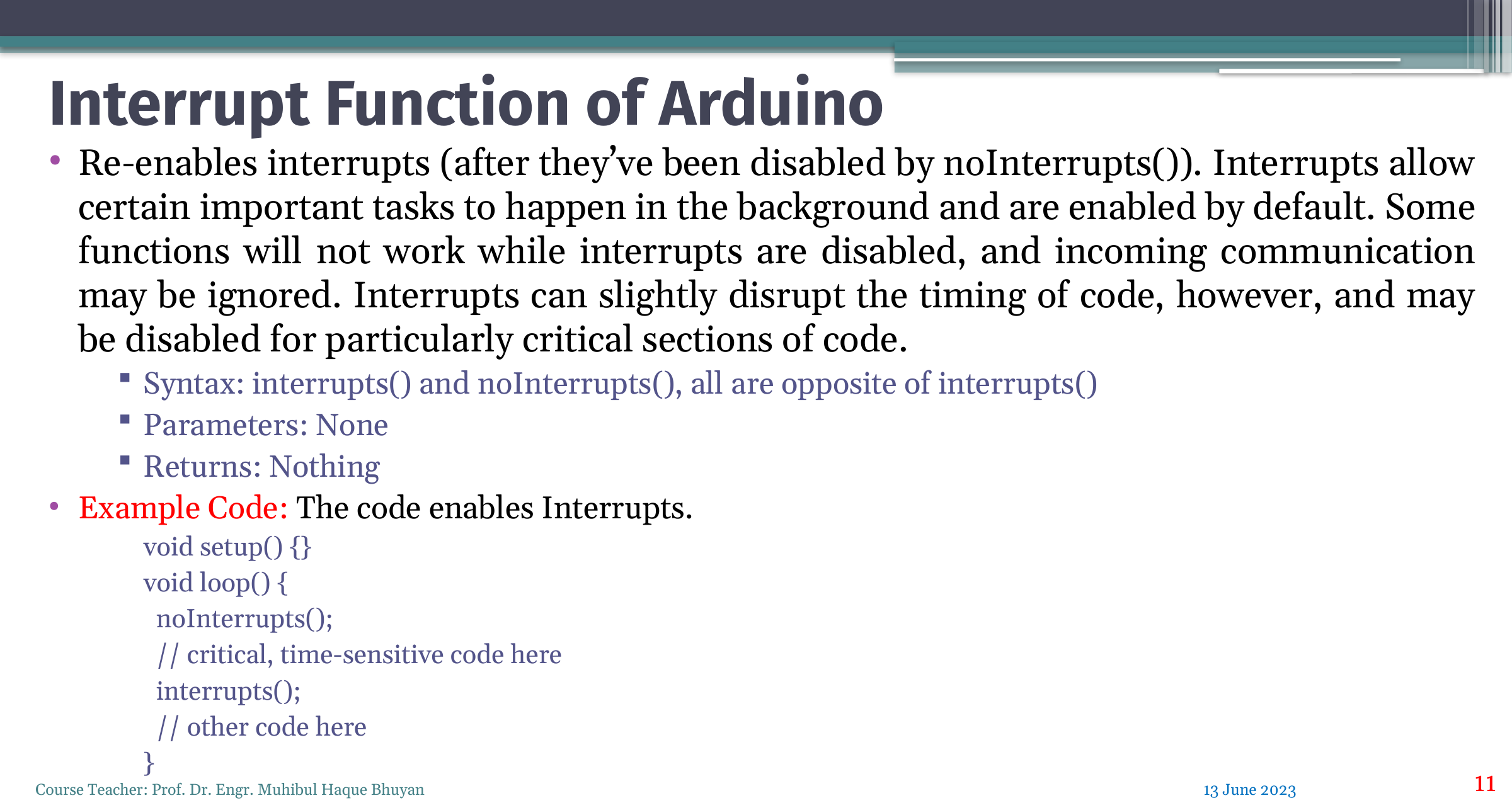

# Interrupt Function of Arduino
Re-enables interrupts (after they’ve been disabled by noInterrupts()). Interrupts allow certain important tasks to happen in the background and are enabled by default. Some functions will not work while interrupts are disabled, and incoming communication may be ignored. Interrupts can slightly disrupt the timing of code, however, and may be disabled for particularly critical sections of code.
Syntax: interrupts() and noInterrupts(), all are opposite of interrupts()
Parameters: None
Returns: Nothing
Example Code: The code enables Interrupts.
void setup() {}
void loop() {
  noInterrupts();
  // critical, time-sensitive code here
  interrupts();
  // other code here
}

11
Course Teacher: Prof. Dr. Engr. Muhibul Haque Bhuyan
13 June 2023